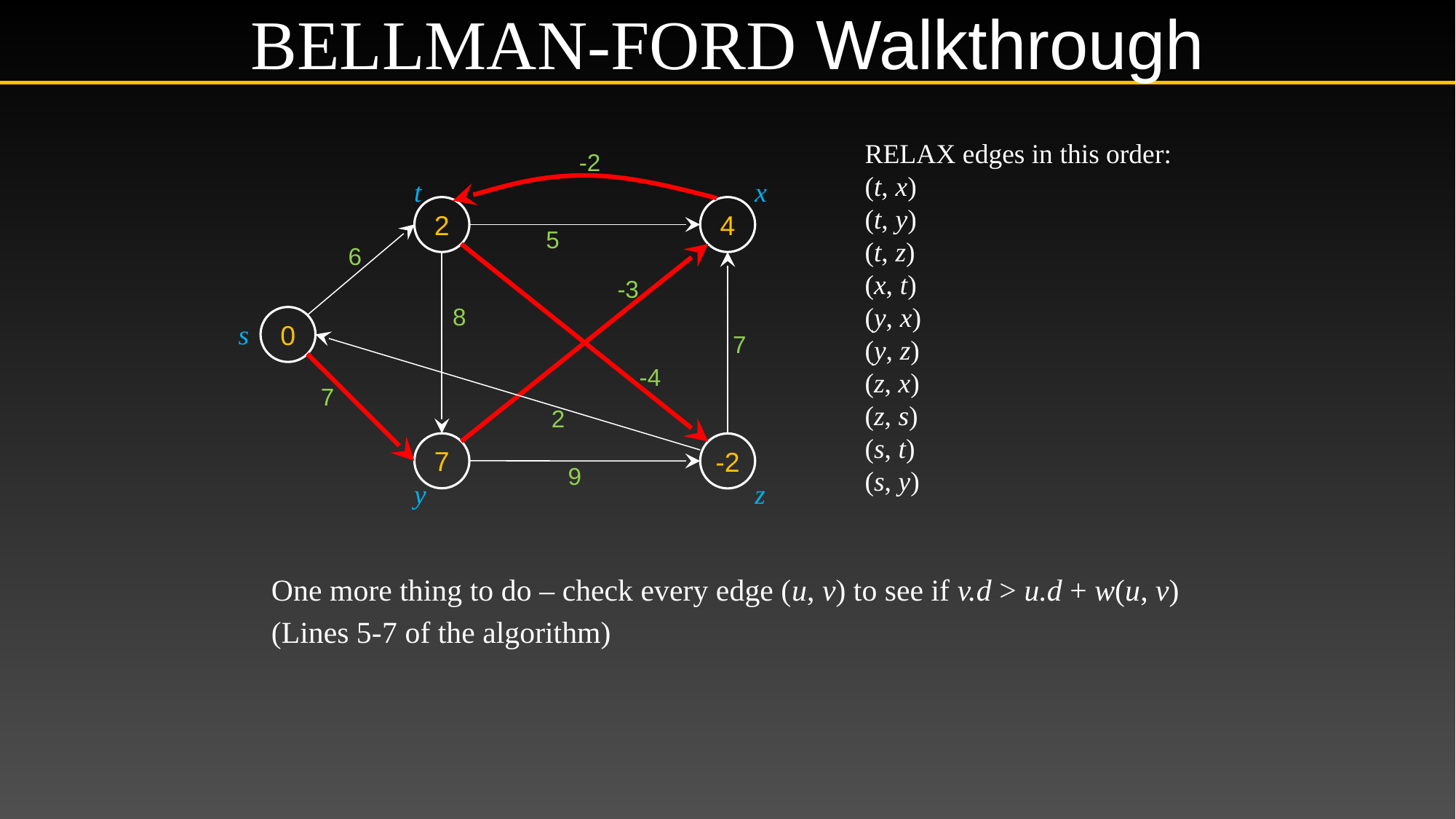

# Bellman-Ford Walkthrough

Relax edges in this order:
(t, x)
(t, y)
(t, z)
(x, t)
(y, x)
(y, z)
(z, x)
(z, s)
(s, t)
(s, y)
-2
t
x
2
4
5
6
-3
8
0
s
7
-4
7
2
7
-2
9
y
z
One more thing to do – check every edge (u, v) to see if v.d > u.d + w(u, v)
(Lines 5-7 of the algorithm)